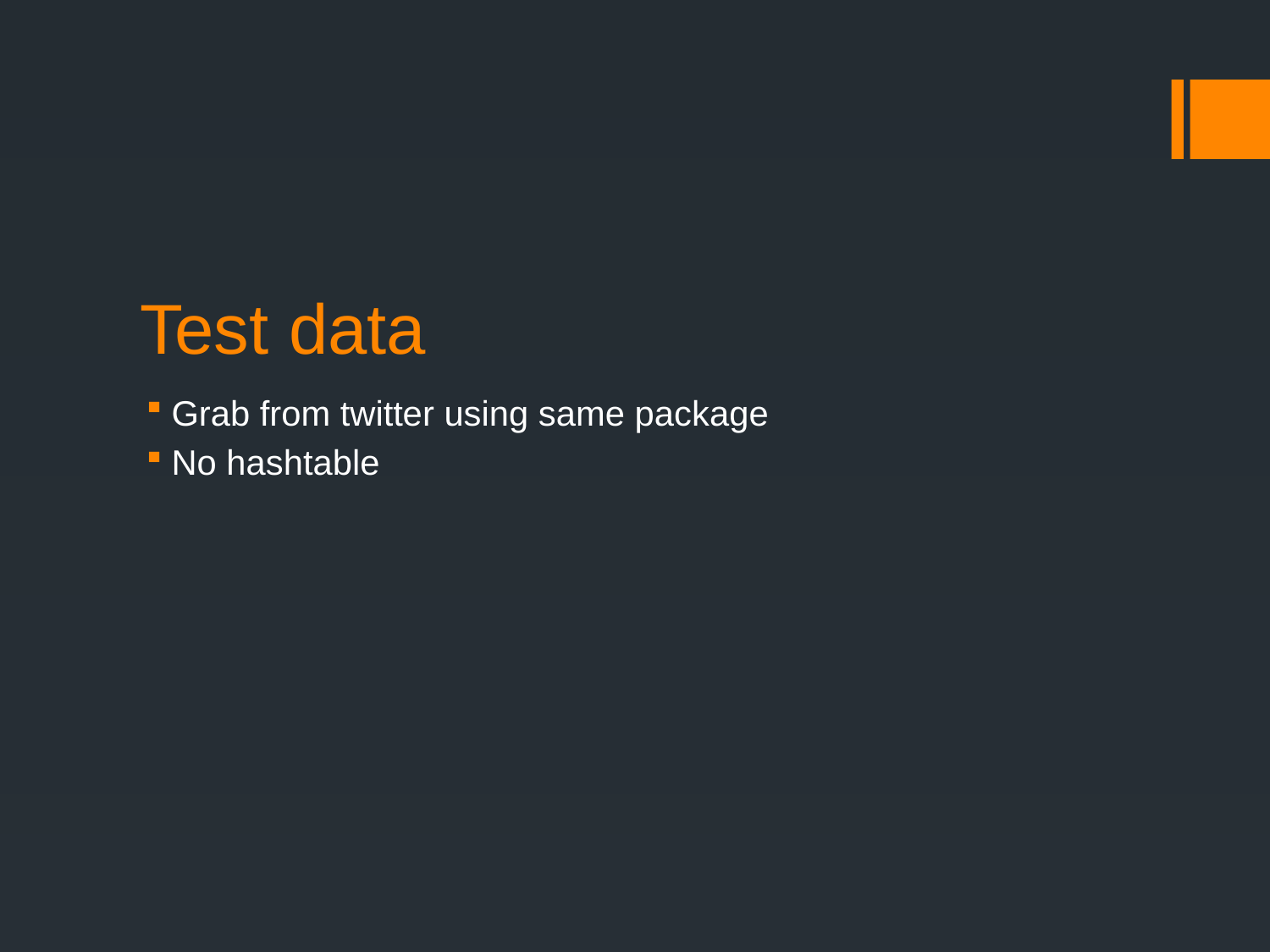

# Test data
Grab from twitter using same package
No hashtable